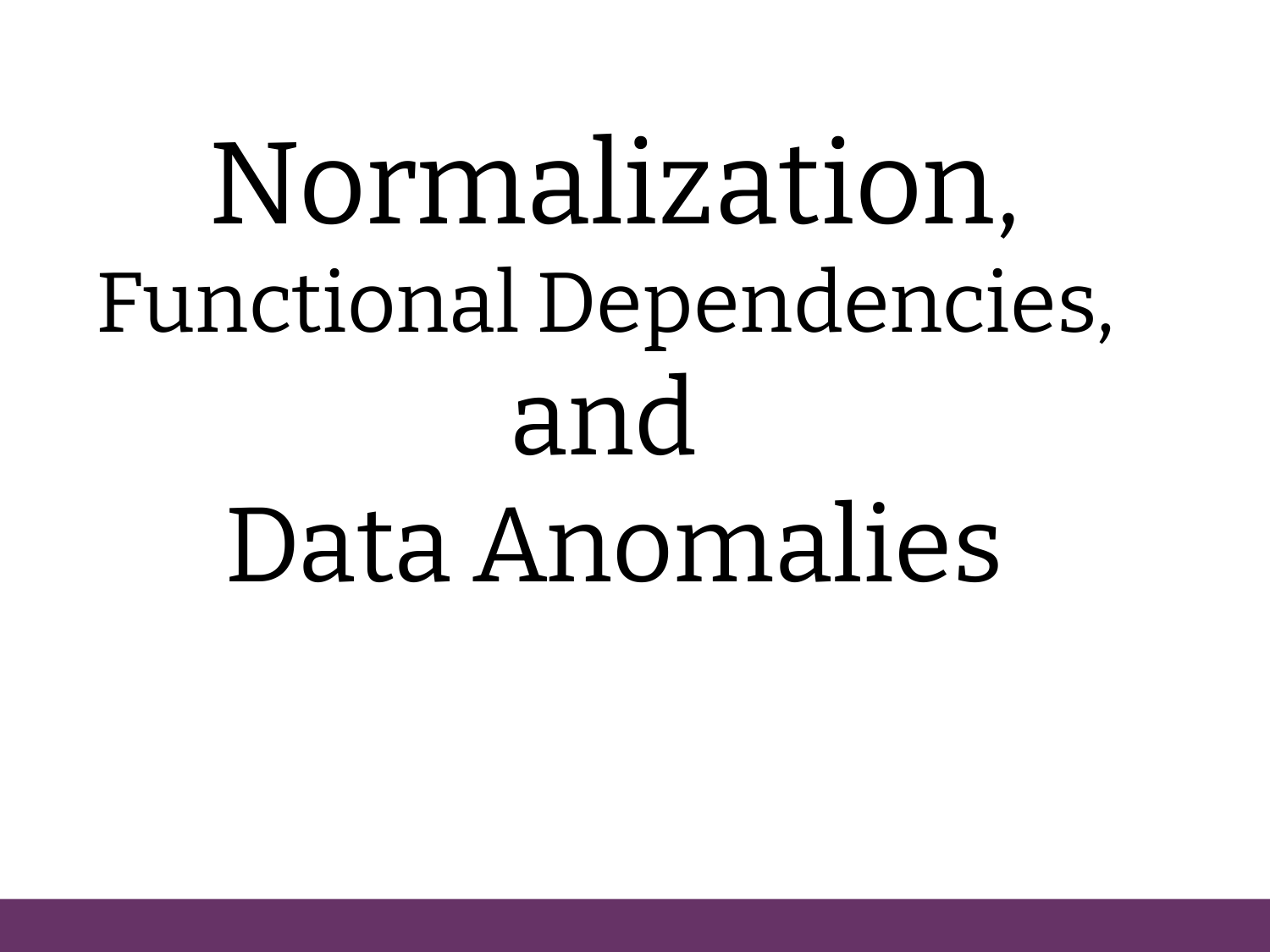

1
# Normalization, Functional Dependencies, and Data Anomalies